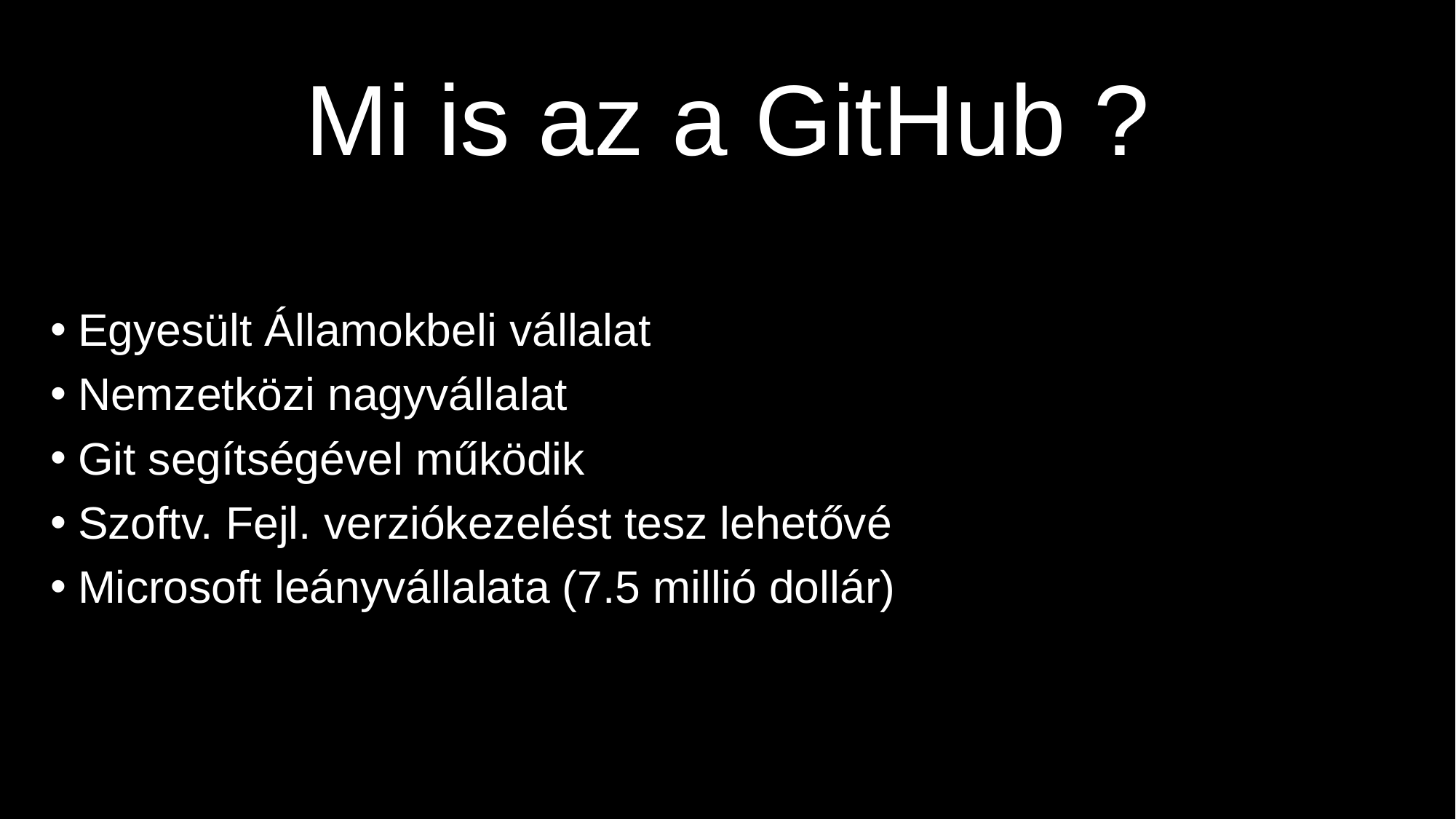

# Mi is az a GitHub ?
Egyesült Államokbeli vállalat
Nemzetközi nagyvállalat
Git segítségével működik
Szoftv. Fejl. verziókezelést tesz lehetővé
Microsoft leányvállalata (7.5 millió dollár)